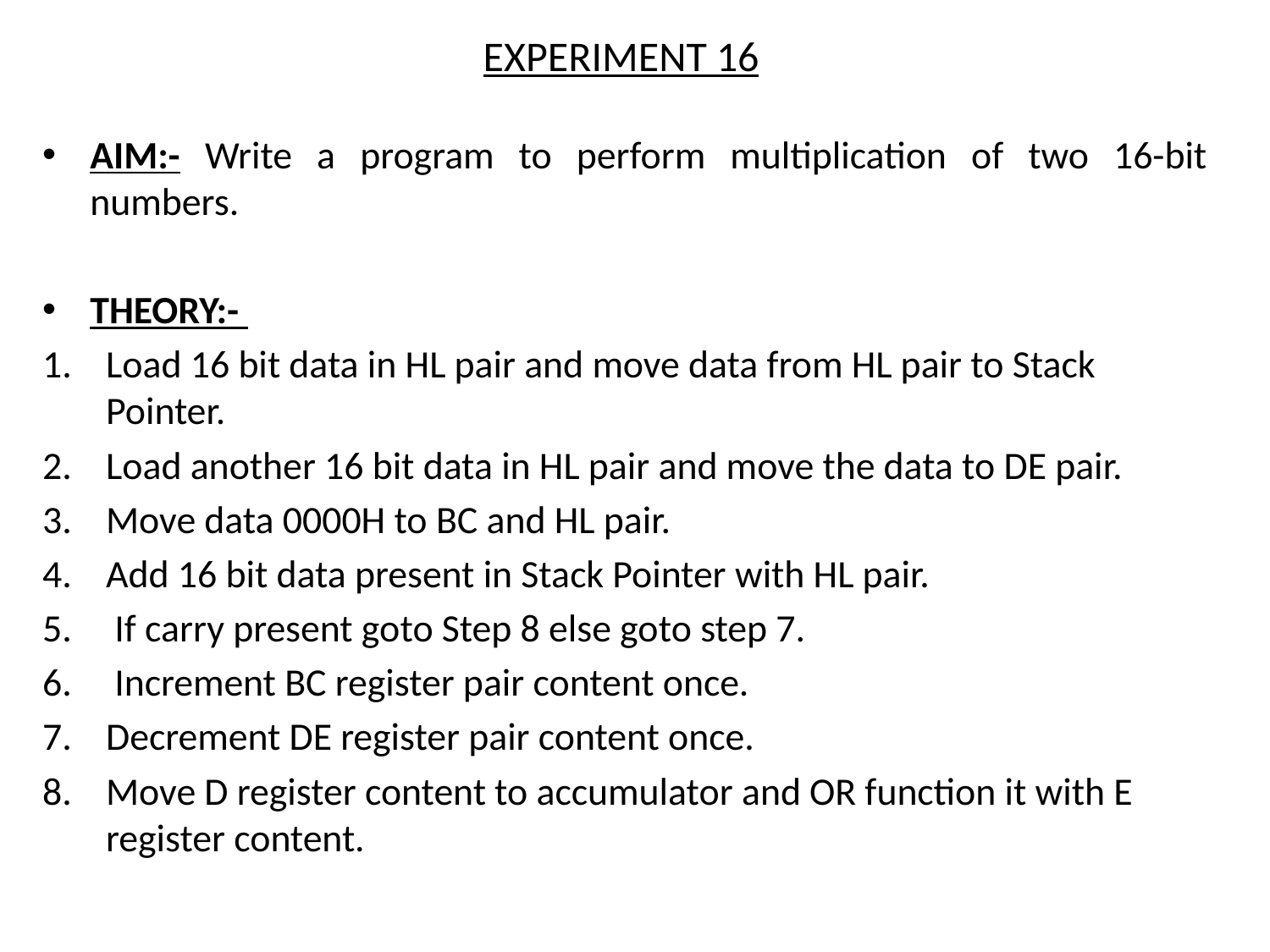

# EXPERIMENT 16

AIM:- Write a program to perform multiplication of two 16-bit numbers.

THEORY:-
Load 16 bit data in HL pair and move data from HL pair to Stack Pointer.
Load another 16 bit data in HL pair and move the data to DE pair.
Move data 0000H to BC and HL pair.
Add 16 bit data present in Stack Pointer with HL pair.
 If carry present goto Step 8 else goto step 7.
 Increment BC register pair content once.
Decrement DE register pair content once.
Move D register content to accumulator and OR function it with E register content.